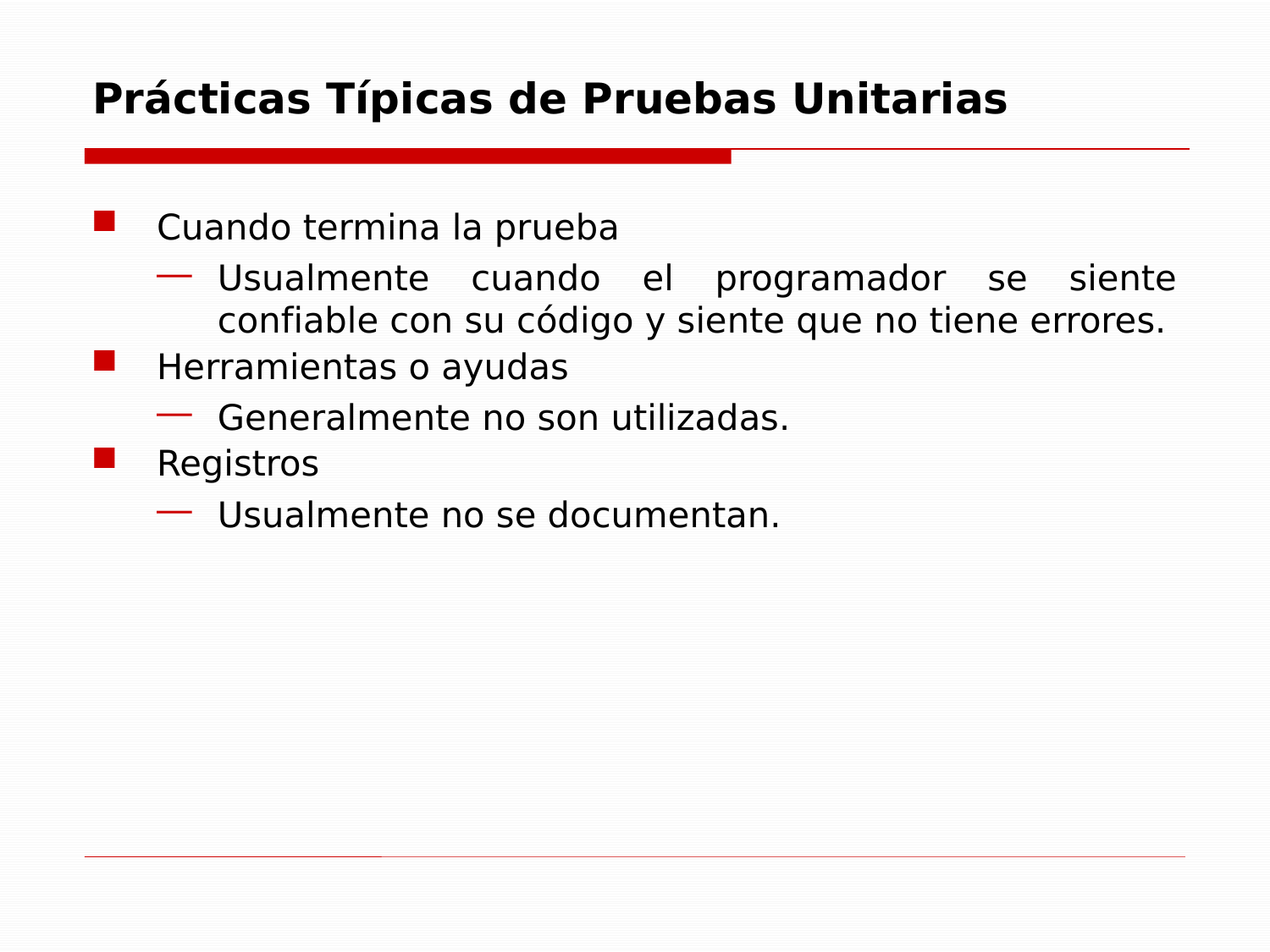

# Prácticas Típicas de Pruebas Unitarias
Cuando termina la prueba
Usualmente cuando el programador se siente confiable con su código y siente que no tiene errores.
Herramientas o ayudas
Generalmente no son utilizadas.
Registros
Usualmente no se documentan.